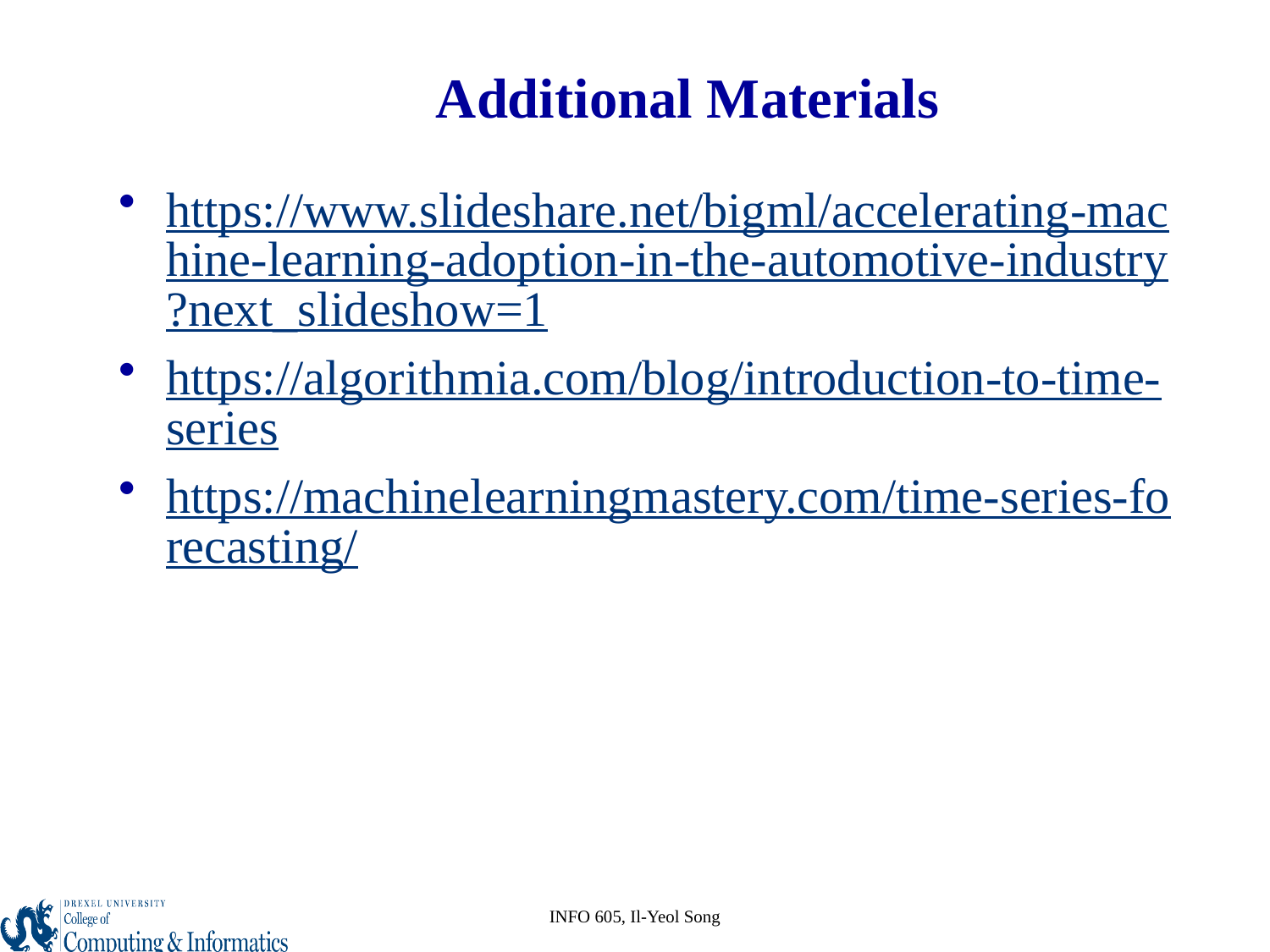

# Additional Materials
https://www.slideshare.net/bigml/accelerating-machine-learning-adoption-in-the-automotive-industry?next_slideshow=1
https://algorithmia.com/blog/introduction-to-time-series
https://machinelearningmastery.com/time-series-forecasting/
INFO 605, Il-Yeol Song